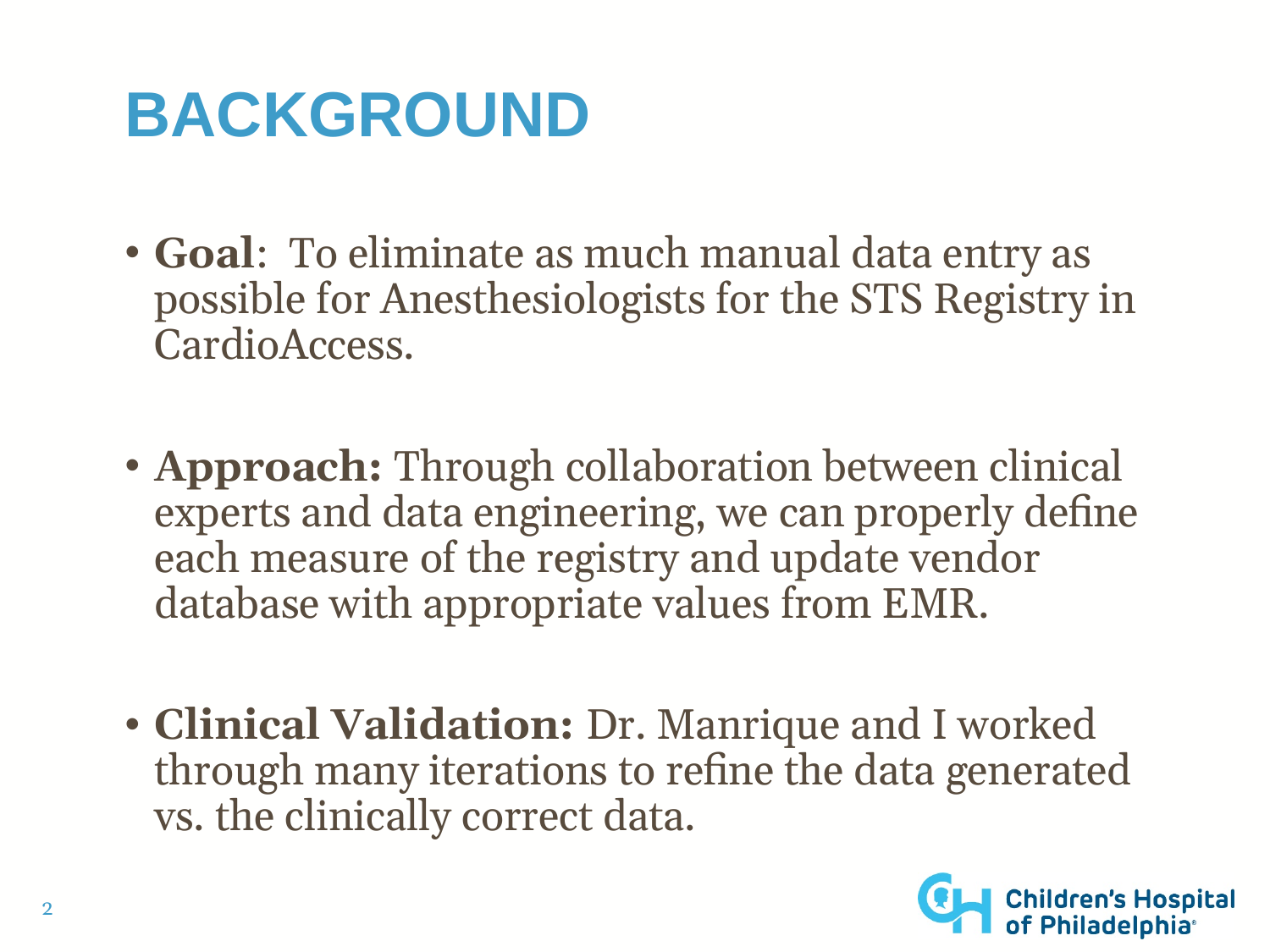

# Background
Goal:  To eliminate as much manual data entry as possible for Anesthesiologists for the STS Registry in CardioAccess.

Approach: Through collaboration between clinical experts and data engineering, we can properly define each measure of the registry and update vendor database with appropriate values from EMR.

Clinical Validation: Dr. Manrique and I worked through many iterations to refine the data generated vs. the clinically correct data.
2